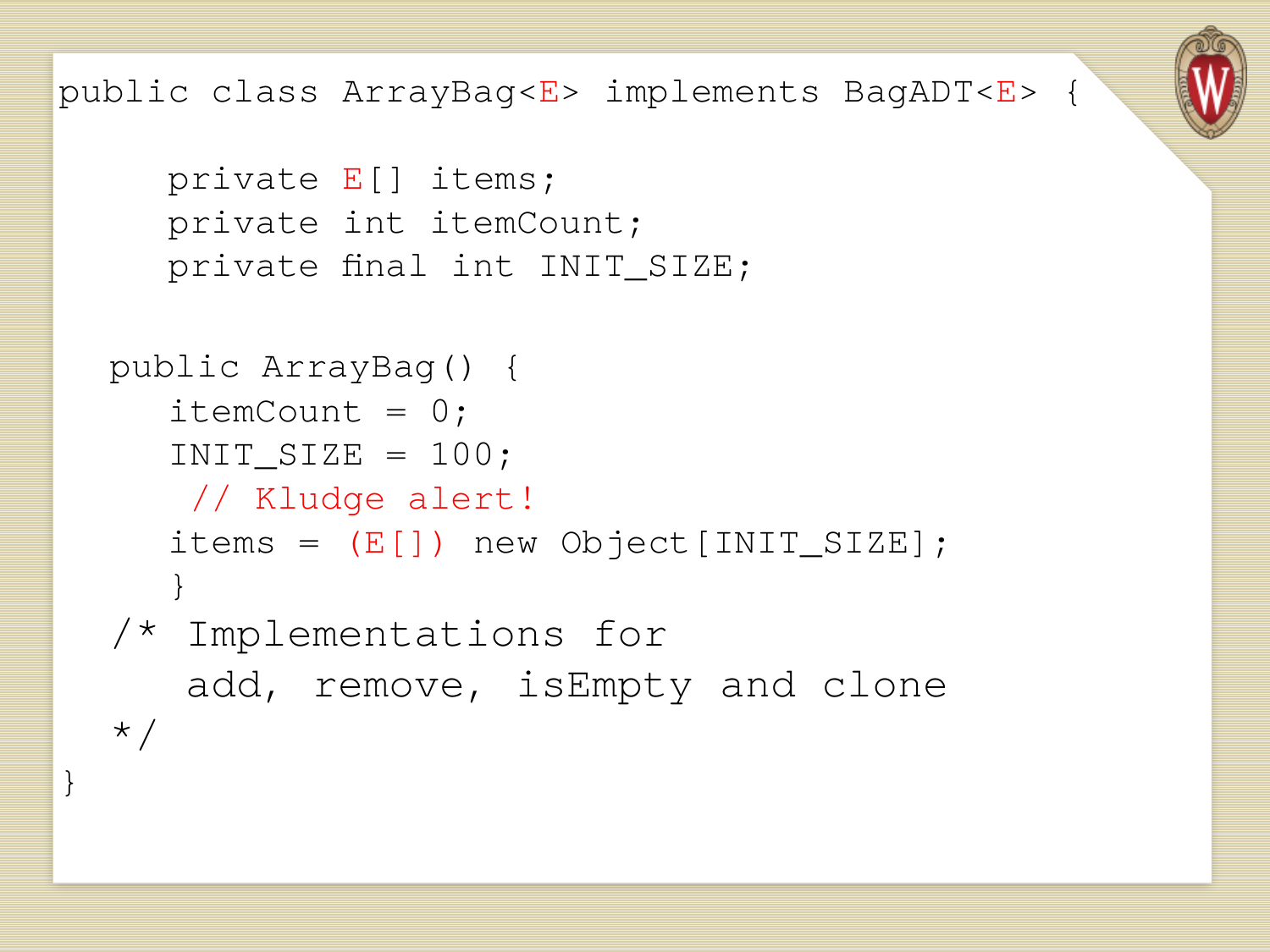

# public class ArrayBag<E> implements BagADT<E> { private E[] items; private int itemCount; private final int INIT_SIZE; public ArrayBag() { itemCount = 0; INIT_SIZE = 100; // Kludge alert! items = (E[]) new Object[INIT_SIZE]; } /* Implementations for add, remove, isEmpty and clone */ }